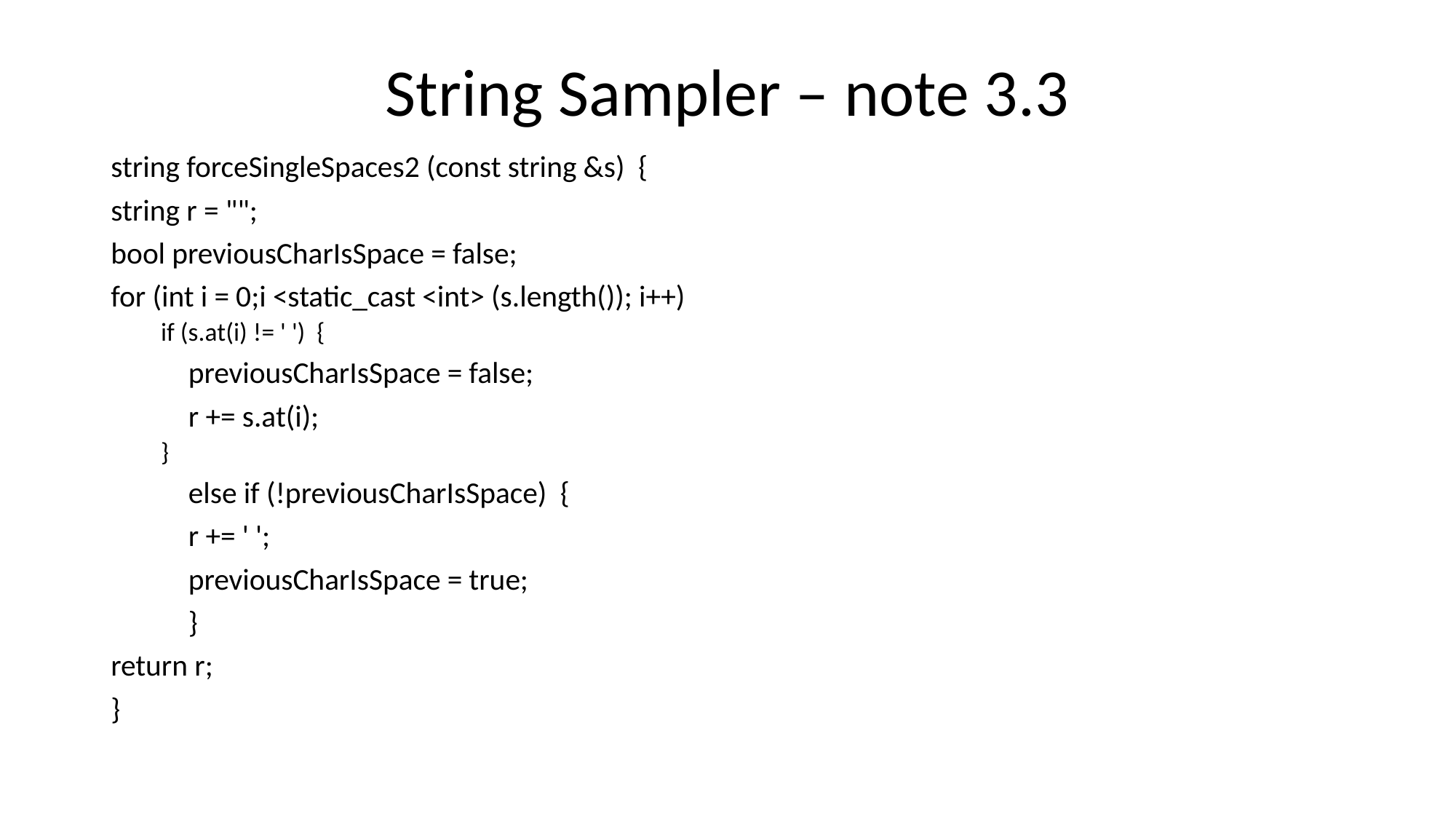

# String Sampler – note 3.3
string forceSingleSpaces2 (const string &s)  {
string r = "";
bool previousCharIsSpace = false;
for (int i = 0;i <static_cast <int> (s.length()); i++)
if (s.at(i) != ' ')  {
	previousCharIsSpace = false;
	r += s.at(i);
	}
	else if (!previousCharIsSpace)  {
		r += ' ';
		previousCharIsSpace = true;
	}
return r;
}